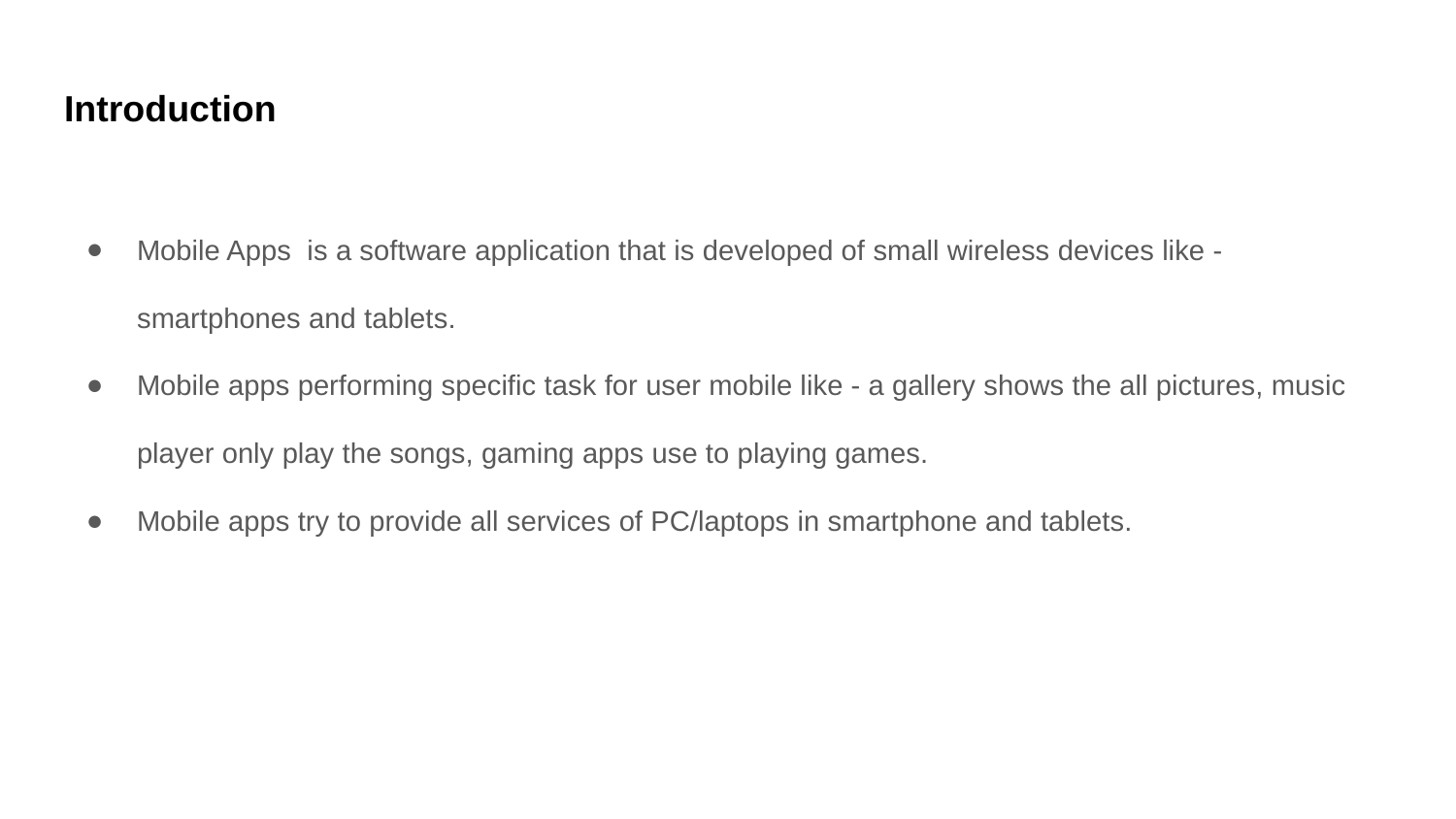

# Introduction
Mobile Apps  is a software application that is developed of small wireless devices like - smartphones and tablets.
Mobile apps performing specific task for user mobile like - a gallery shows the all pictures, music player only play the songs, gaming apps use to playing games.
Mobile apps try to provide all services of PC/laptops in smartphone and tablets.